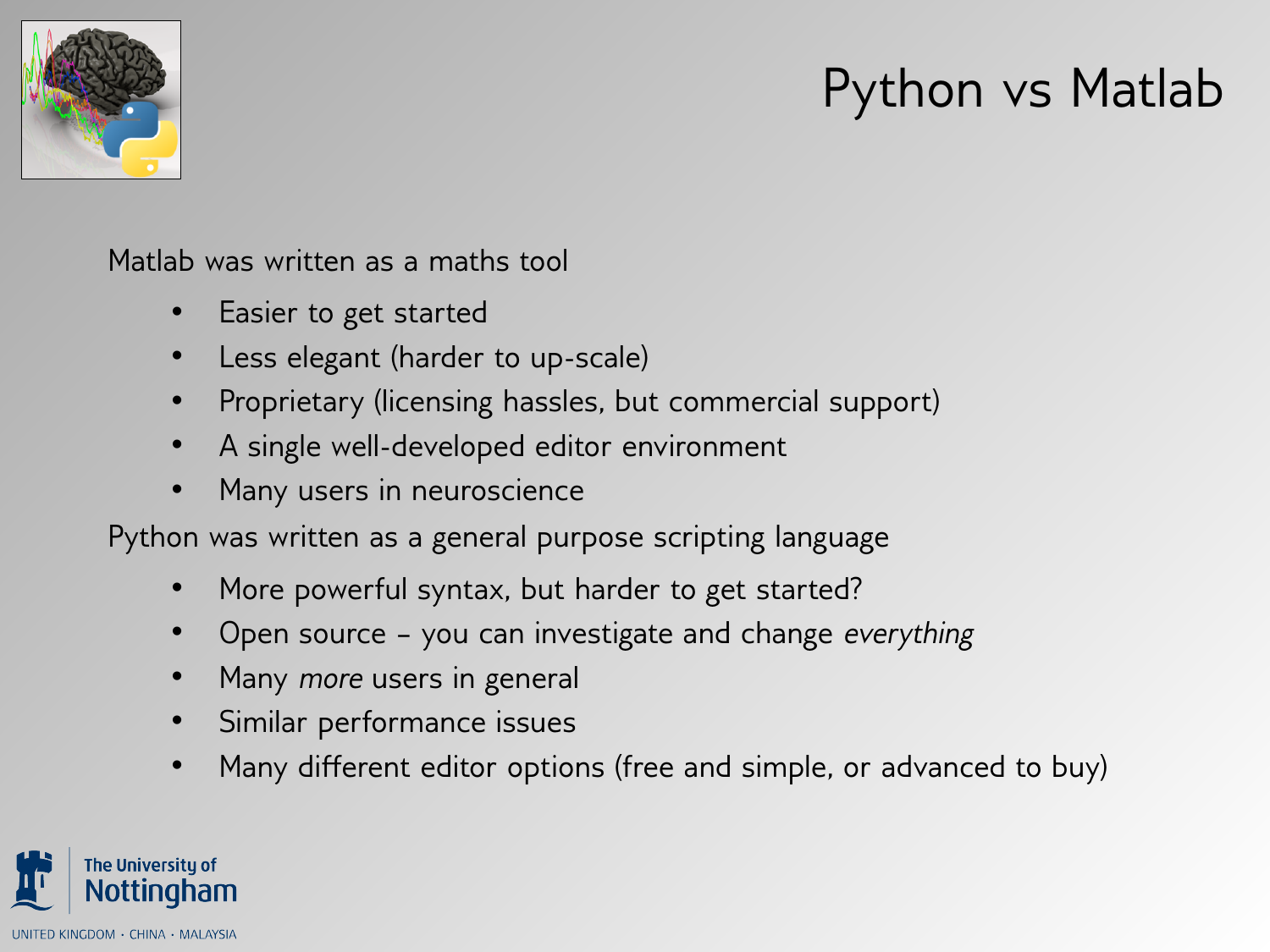

# Python vs Matlab
Matlab was written as a maths tool
Easier to get started
Less elegant (harder to up-scale)
Proprietary (licensing hassles, but commercial support)
A single well-developed editor environment
Many users in neuroscience
Python was written as a general purpose scripting language
More powerful syntax, but harder to get started?
Open source – you can investigate and change everything
Many more users in general
Similar performance issues
Many different editor options (free and simple, or advanced to buy)